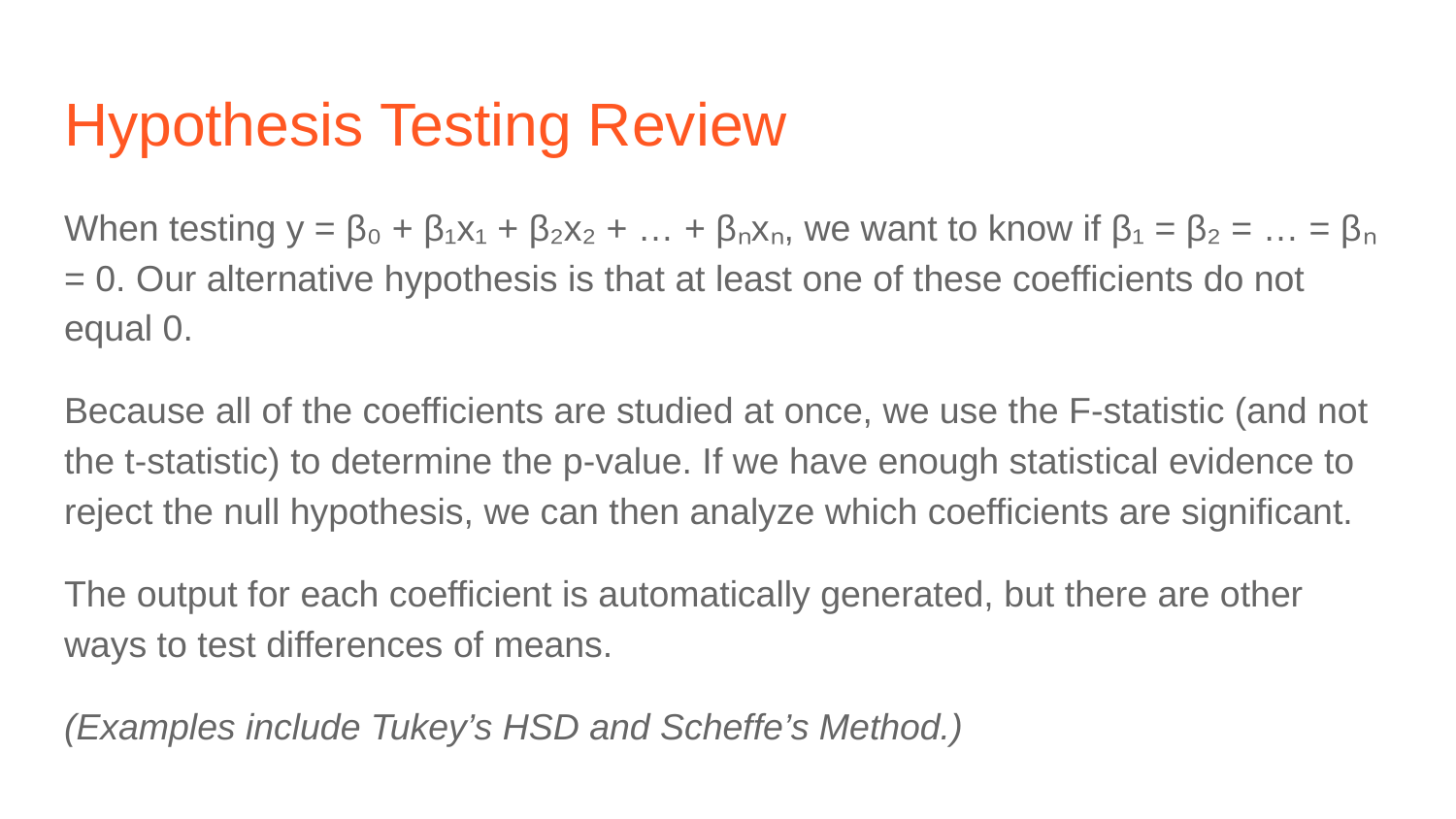

# Hypothesis Testing Review
When testing y = β₀ + β₁x₁ + β₂x₂ + … + βₙxₙ, we want to know if β₁ = β₂ = … = βₙ = 0. Our alternative hypothesis is that at least one of these coefficients do not equal 0.
Because all of the coefficients are studied at once, we use the F-statistic (and not the t-statistic) to determine the p-value. If we have enough statistical evidence to reject the null hypothesis, we can then analyze which coefficients are significant.
The output for each coefficient is automatically generated, but there are other ways to test differences of means.
(Examples include Tukey’s HSD and Scheffe’s Method.)